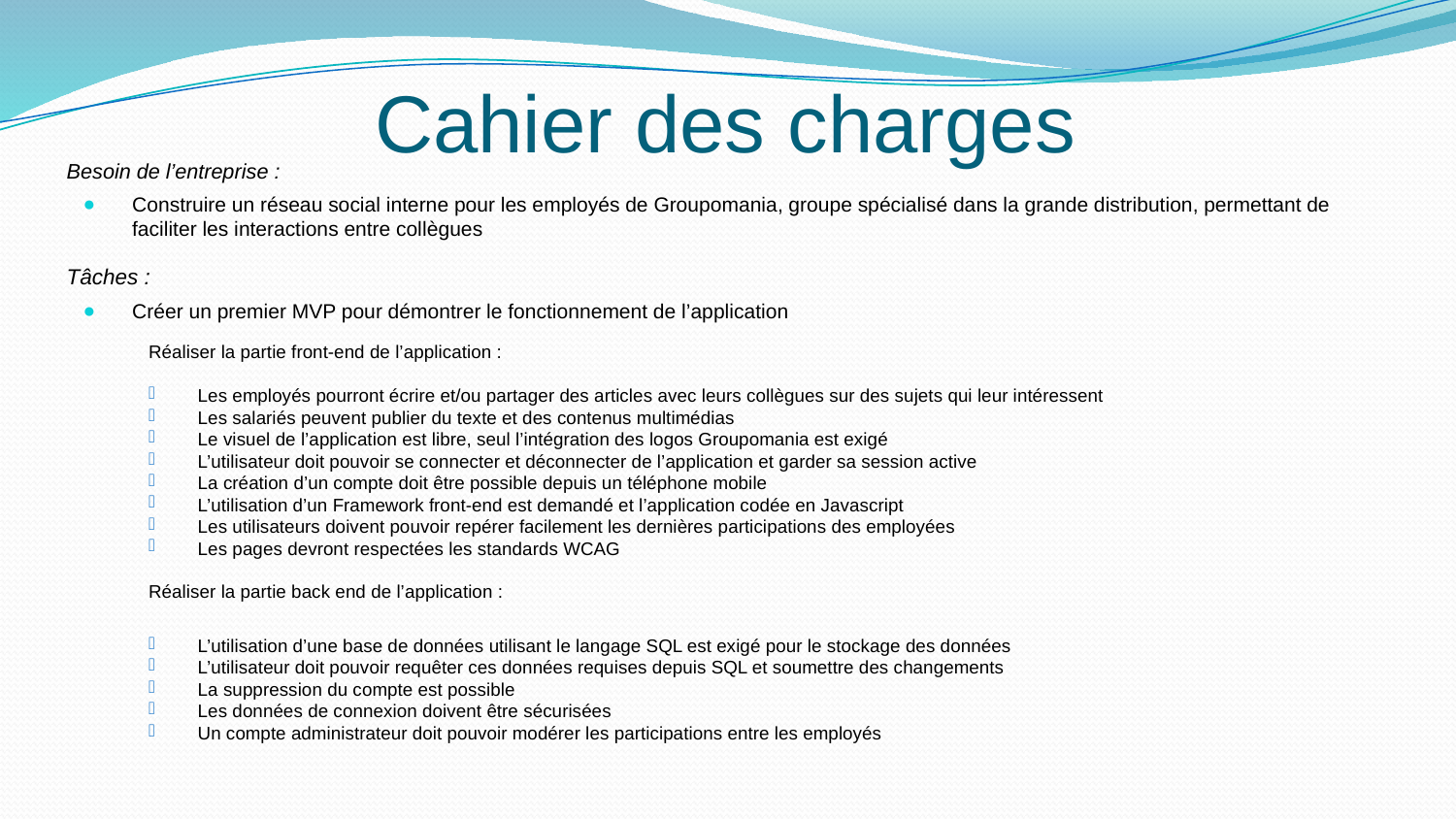

# Cahier des charges
Besoin de l’entreprise :
Construire un réseau social interne pour les employés de Groupomania, groupe spécialisé dans la grande distribution, permettant de faciliter les interactions entre collègues

Tâches :
Créer un premier MVP pour démontrer le fonctionnement de l’application

Réaliser la partie front-end de l’application :

Les employés pourront écrire et/ou partager des articles avec leurs collègues sur des sujets qui leur intéressent
Les salariés peuvent publier du texte et des contenus multimédias
Le visuel de l’application est libre, seul l’intégration des logos Groupomania est exigé
L’utilisateur doit pouvoir se connecter et déconnecter de l’application et garder sa session active
La création d’un compte doit être possible depuis un téléphone mobile
L’utilisation d’un Framework front-end est demandé et l’application codée en Javascript
Les utilisateurs doivent pouvoir repérer facilement les dernières participations des employées
Les pages devront respectées les standards WCAG

Réaliser la partie back end de l’application :

L’utilisation d’une base de données utilisant le langage SQL est exigé pour le stockage des données
L’utilisateur doit pouvoir requêter ces données requises depuis SQL et soumettre des changements
La suppression du compte est possible
Les données de connexion doivent être sécurisées
Un compte administrateur doit pouvoir modérer les participations entre les employés